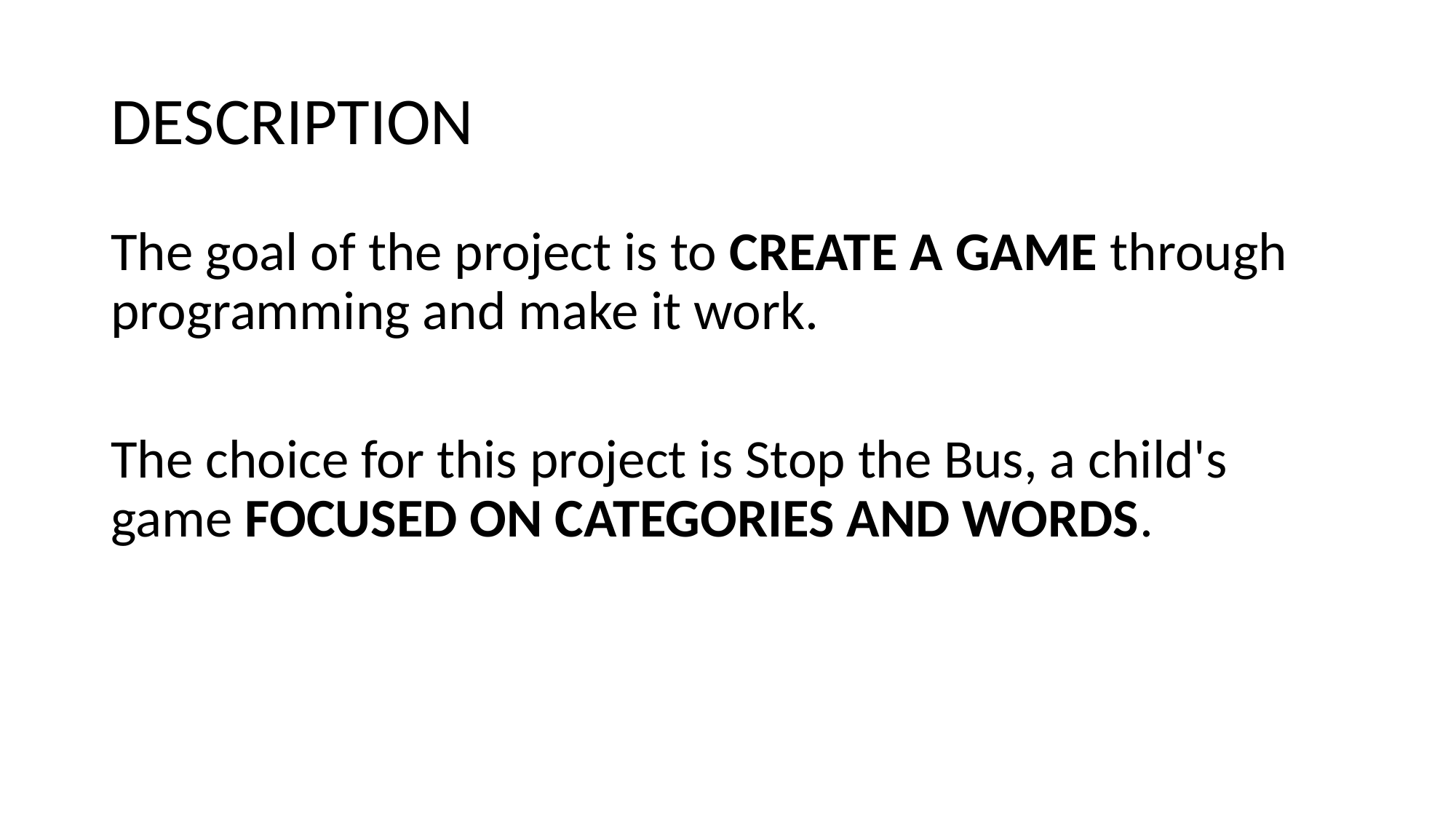

# DESCRIPTION
The goal of the project is to CREATE A GAME through programming and make it work.

The choice for this project is Stop the Bus, a child's game FOCUSED ON CATEGORIES AND WORDS.